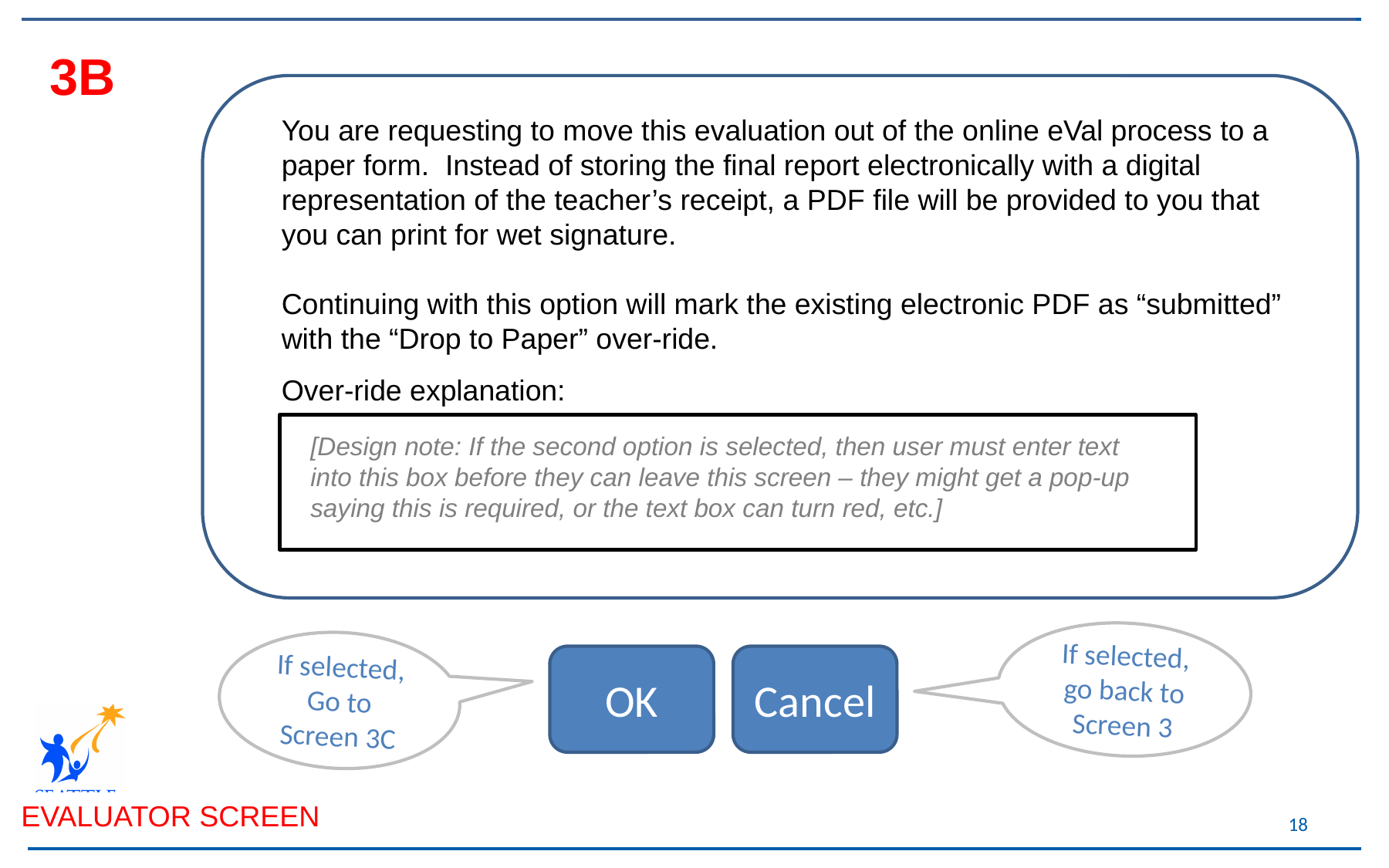

3B

You are requesting to move this evaluation out of the online eVal process to a paper form.  Instead of storing the final report electronically with a digital representation of the teacher’s receipt, a PDF file will be provided to you that you can print for wet signature.

Continuing with this option will mark the existing electronic PDF as “submitted” with the “Drop to Paper” over-ride.
Over-ride explanation:

[Design note: If the second option is selected, then user must enter text into this box before they can leave this screen – they might get a pop-up saying this is required, or the text box can turn red, etc.]
If selected, go back to Screen 3
If selected, Go to Screen 3C
OK
Cancel
EVALUATOR SCREEN
18